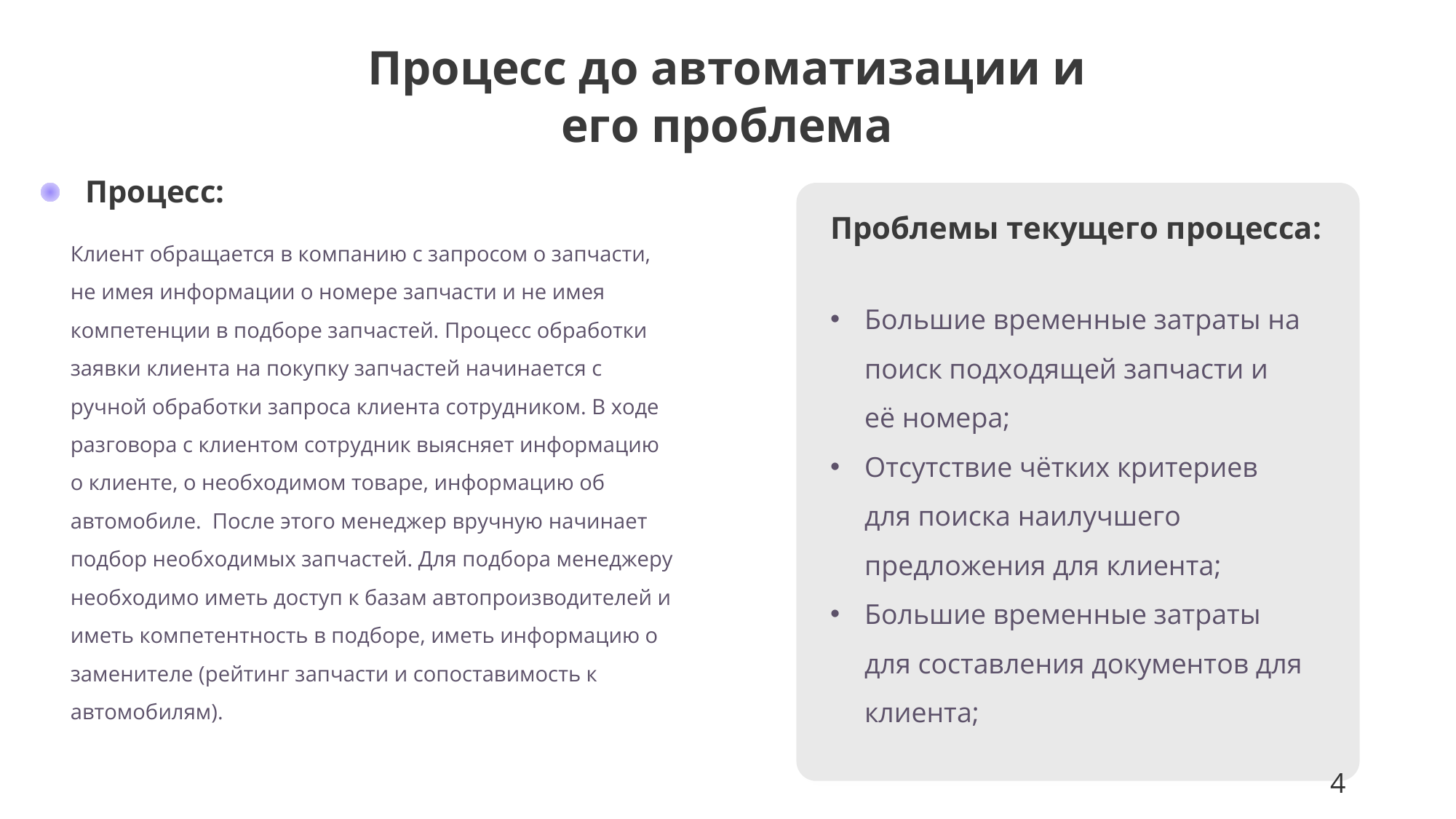

Процесс до автоматизации и его проблема
Процесс:

Проблемы текущего процесса:
Большие временные затраты на поиск подходящей запчасти и её номера;
Отсутствие чётких критериев для поиска наилучшего предложения для клиента;
Большие временные затраты для составления документов для клиента;
Клиент обращается в компанию с запросом о запчасти, не имея информации о номере запчасти и не имея компетенции в подборе запчастей. Процесс обработки заявки клиента на покупку запчастей начинается с ручной обработки запроса клиента сотрудником. В ходе разговора с клиентом сотрудник выясняет информацию о клиенте, о необходимом товаре, информацию об автомобиле.  После этого менеджер вручную начинает подбор необходимых запчастей. Для подбора менеджеру необходимо иметь доступ к базам автопроизводителей и иметь компетентность в подборе, иметь информацию о заменителе (рейтинг запчасти и сопоставимость к автомобилям).
4